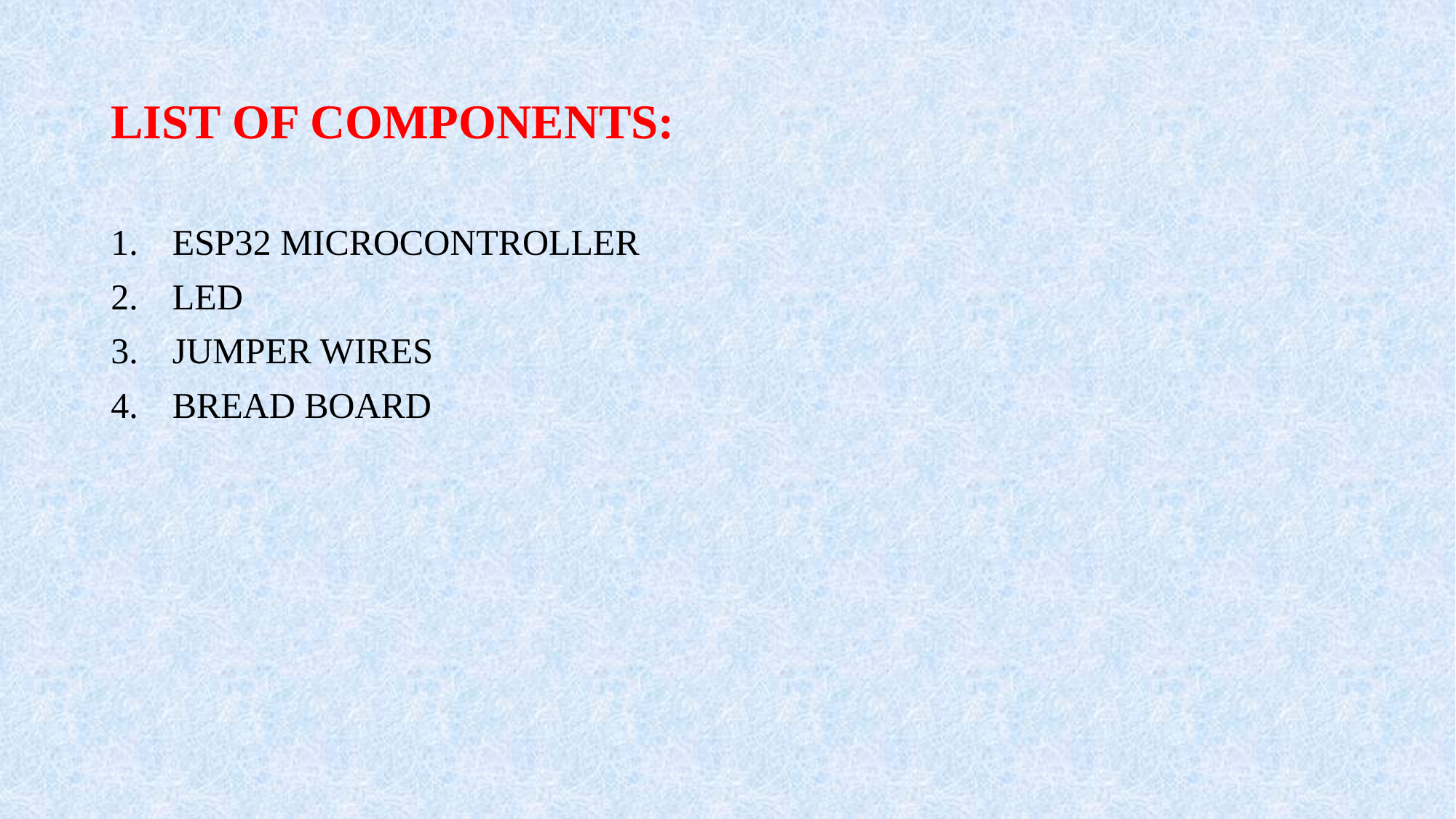

# LIST OF COMPONENTS:
ESP32 MICROCONTROLLER
LED
JUMPER WIRES
BREAD BOARD